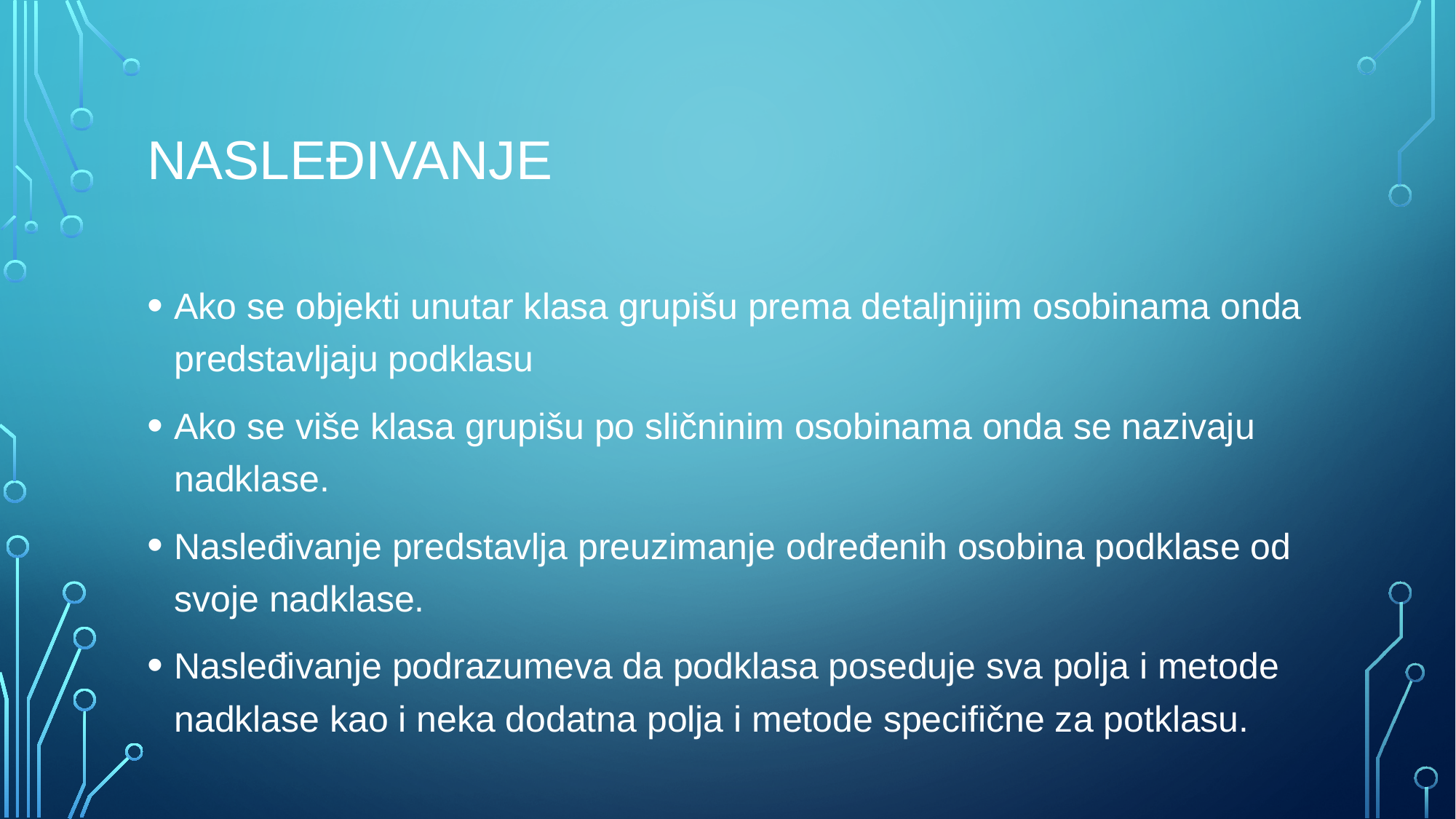

# nasleđivanje
Ako se objekti unutar klasa grupišu prema detaljnijim osobinama onda predstavljaju podklasu
Ako se više klasa grupišu po sličninim osobinama onda se nazivaju nadklase.
Nasleđivanje predstavlja preuzimanje određenih osobina podklase od svoje nadklase.
Nasleđivanje podrazumeva da podklasa poseduje sva polja i metode nadklase kao i neka dodatna polja i metode specifične za potklasu.